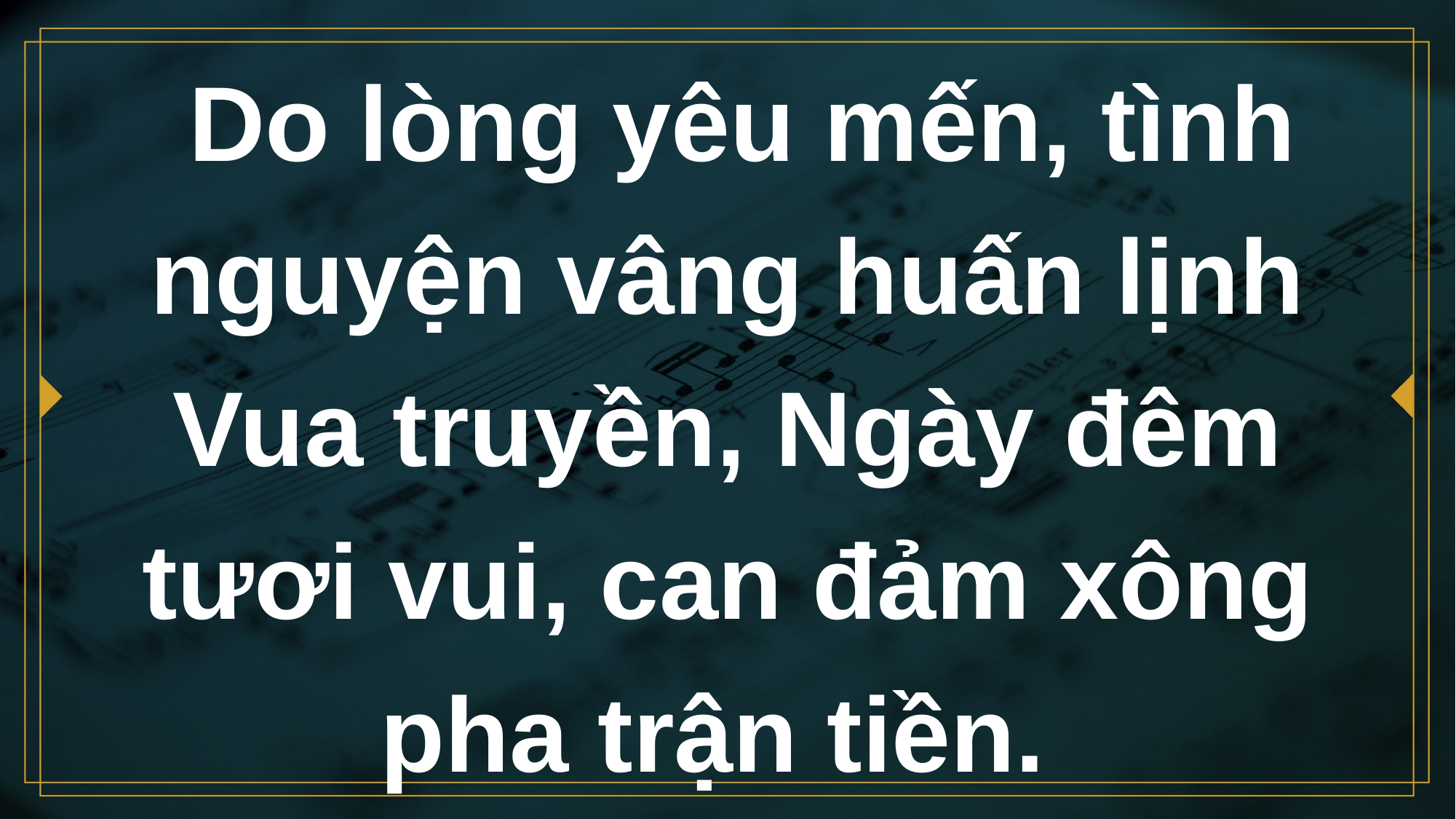

# Do lòng yêu mến, tình nguyện vâng huấn lịnh Vua truyền, Ngày đêm tươi vui, can đảm xông pha trận tiền.